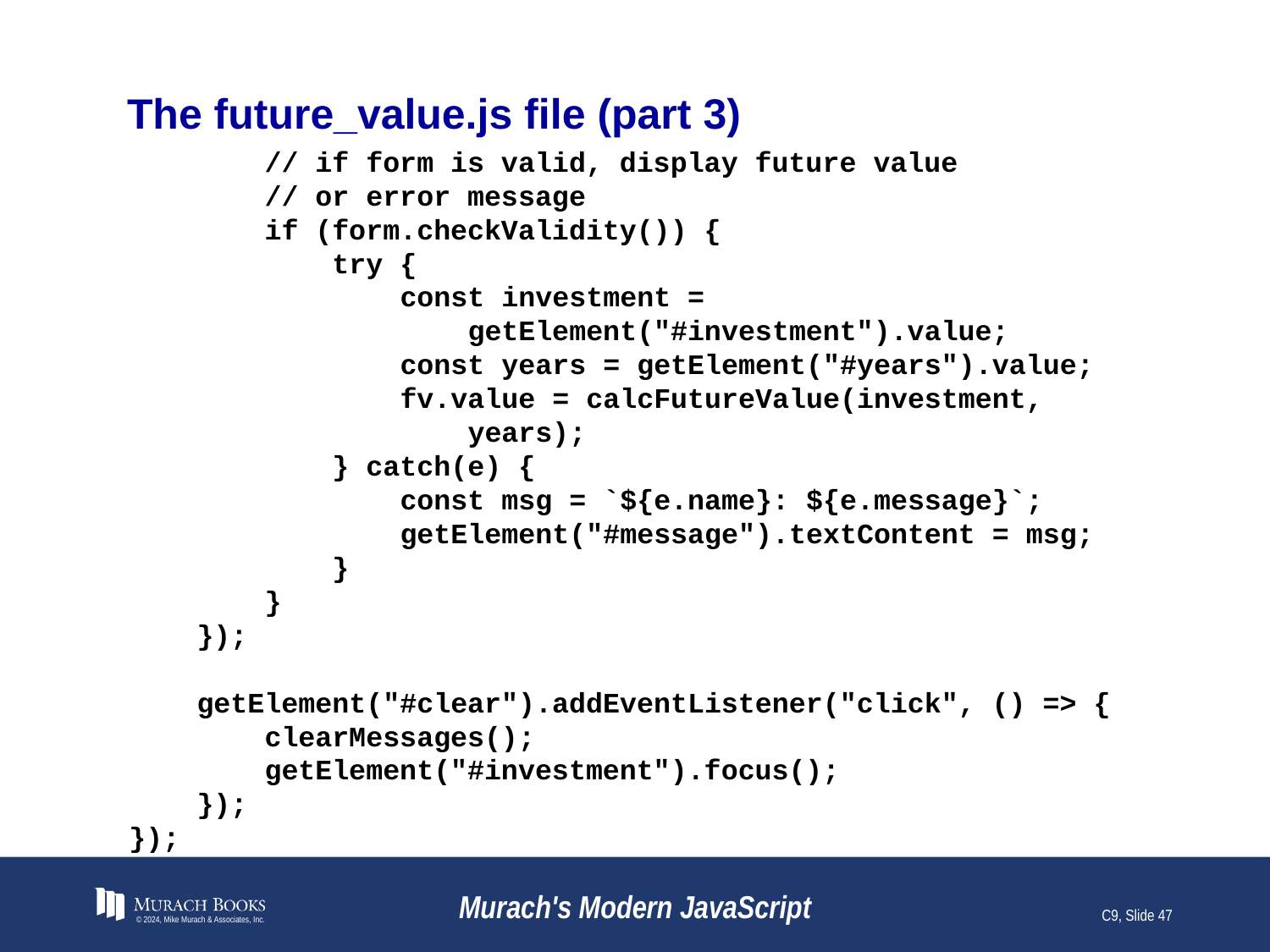

# The future_value.js file (part 3)
        // if form is valid, display future value
        // or error message
        if (form.checkValidity()) {
            try {
                const investment =
                    getElement("#investment").value;
                const years = getElement("#years").value;
                fv.value = calcFutureValue(investment,
                    years);
            } catch(e) {
                const msg = `${e.name}: ${e.message}`;
                getElement("#message").textContent = msg;
            }
        }
    });

    getElement("#clear").addEventListener("click", () => {
        clearMessages();
        getElement("#investment").focus();
    });
});
© 2024, Mike Murach & Associates, Inc.
Murach's Modern JavaScript

C9, Slide 47